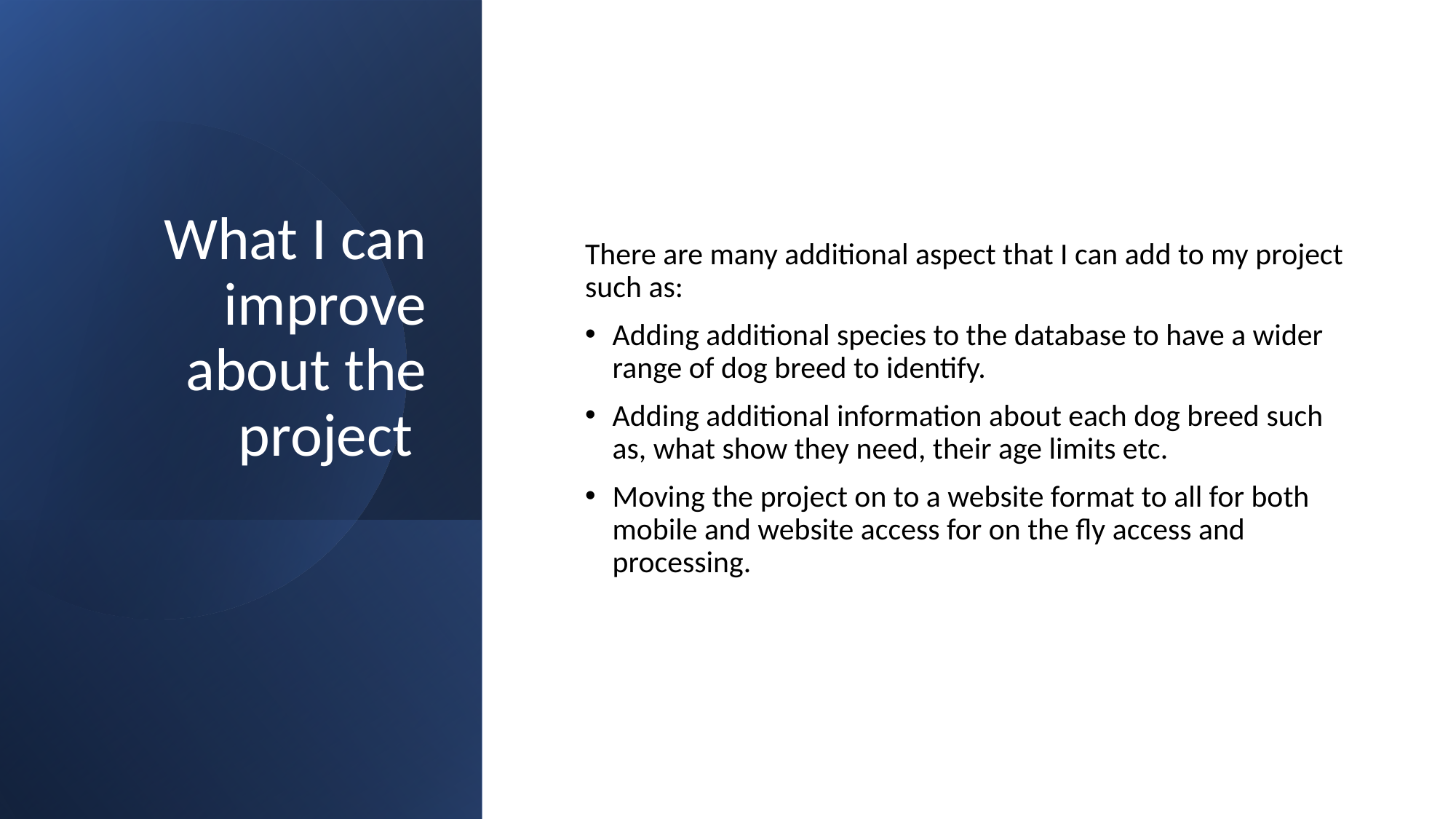

# What I can improve about the project
There are many additional aspect that I can add to my project such as:
Adding additional species to the database to have a wider range of dog breed to identify.
Adding additional information about each dog breed such as, what show they need, their age limits etc.
Moving the project on to a website format to all for both mobile and website access for on the fly access and processing.